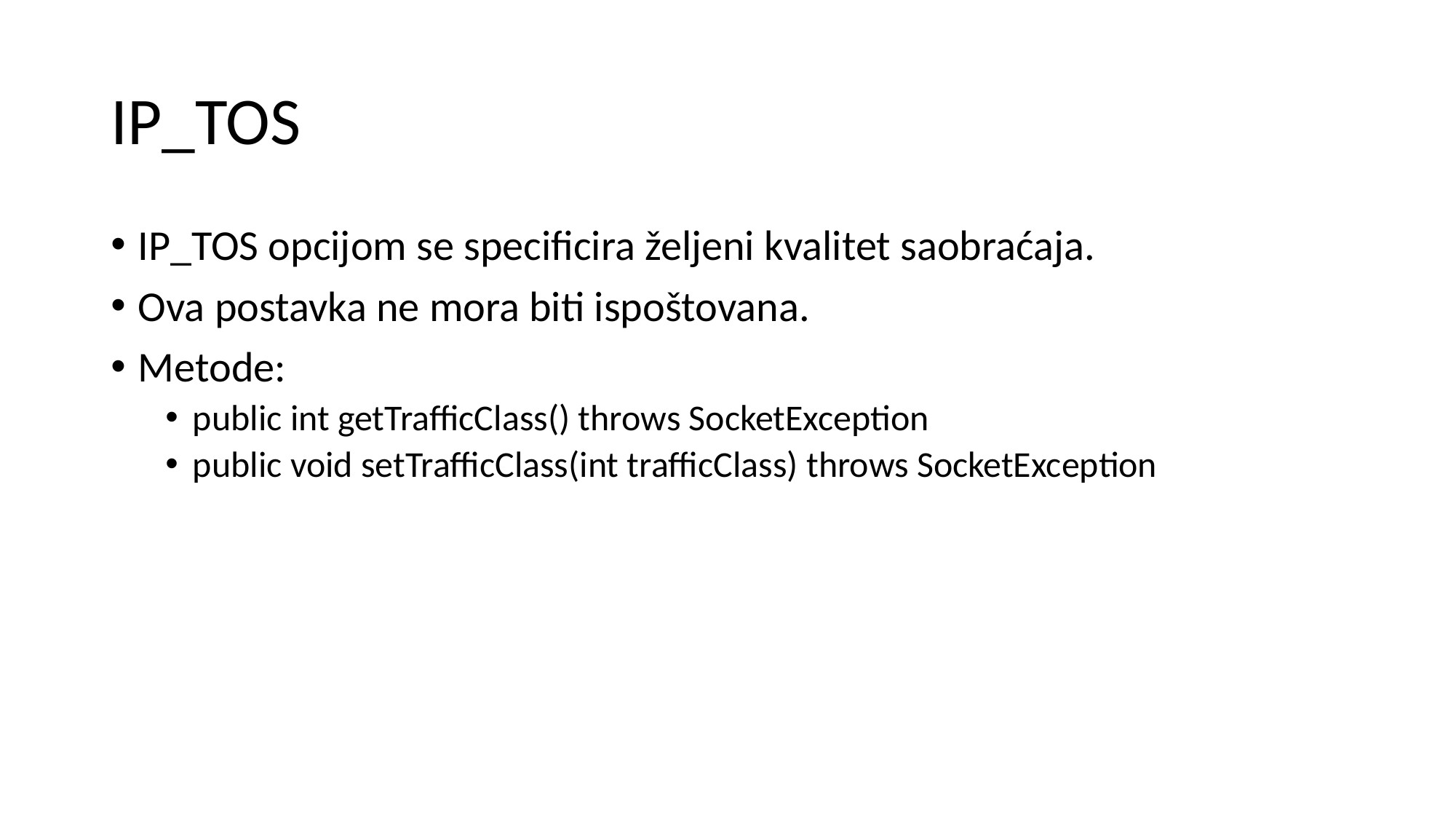

# IP_TOS
IP_TOS opcijom se specificira željeni kvalitet saobraćaja.
Ova postavka ne mora biti ispoštovana.
Metode:
public int getTrafficClass() throws SocketException
public void setTrafficClass(int trafficClass) throws SocketException